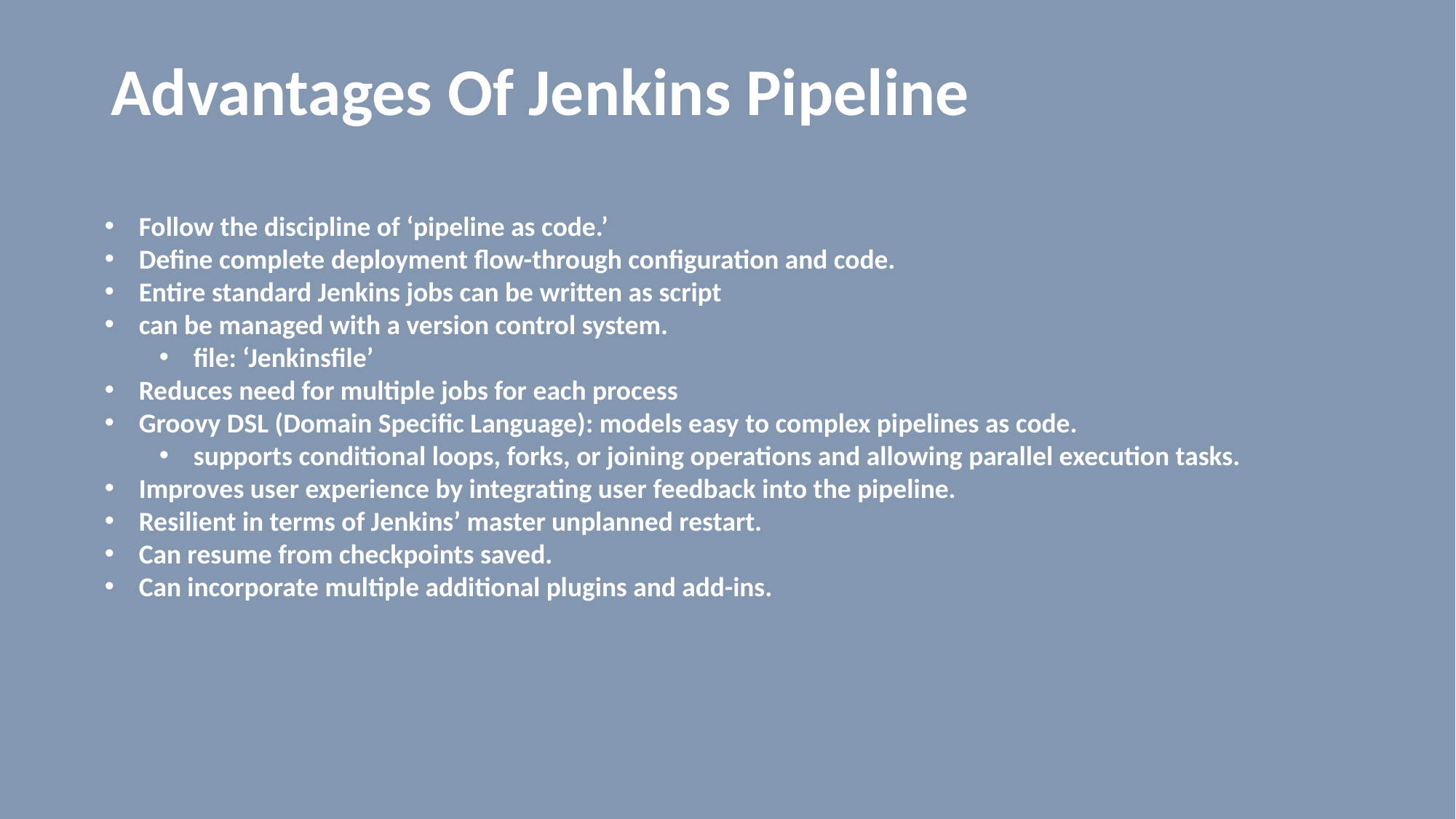

# Advantages Of Jenkins Pipeline
Follow the discipline of ‘pipeline as code.’
Define complete deployment flow-through configuration and code.
Entire standard Jenkins jobs can be written as script
can be managed with a version control system.
file: ‘Jenkinsfile’
Reduces need for multiple jobs for each process
Groovy DSL (Domain Specific Language): models easy to complex pipelines as code.
supports conditional loops, forks, or joining operations and allowing parallel execution tasks.
Improves user experience by integrating user feedback into the pipeline.
Resilient in terms of Jenkins’ master unplanned restart.
Can resume from checkpoints saved.
Can incorporate multiple additional plugins and add-ins.